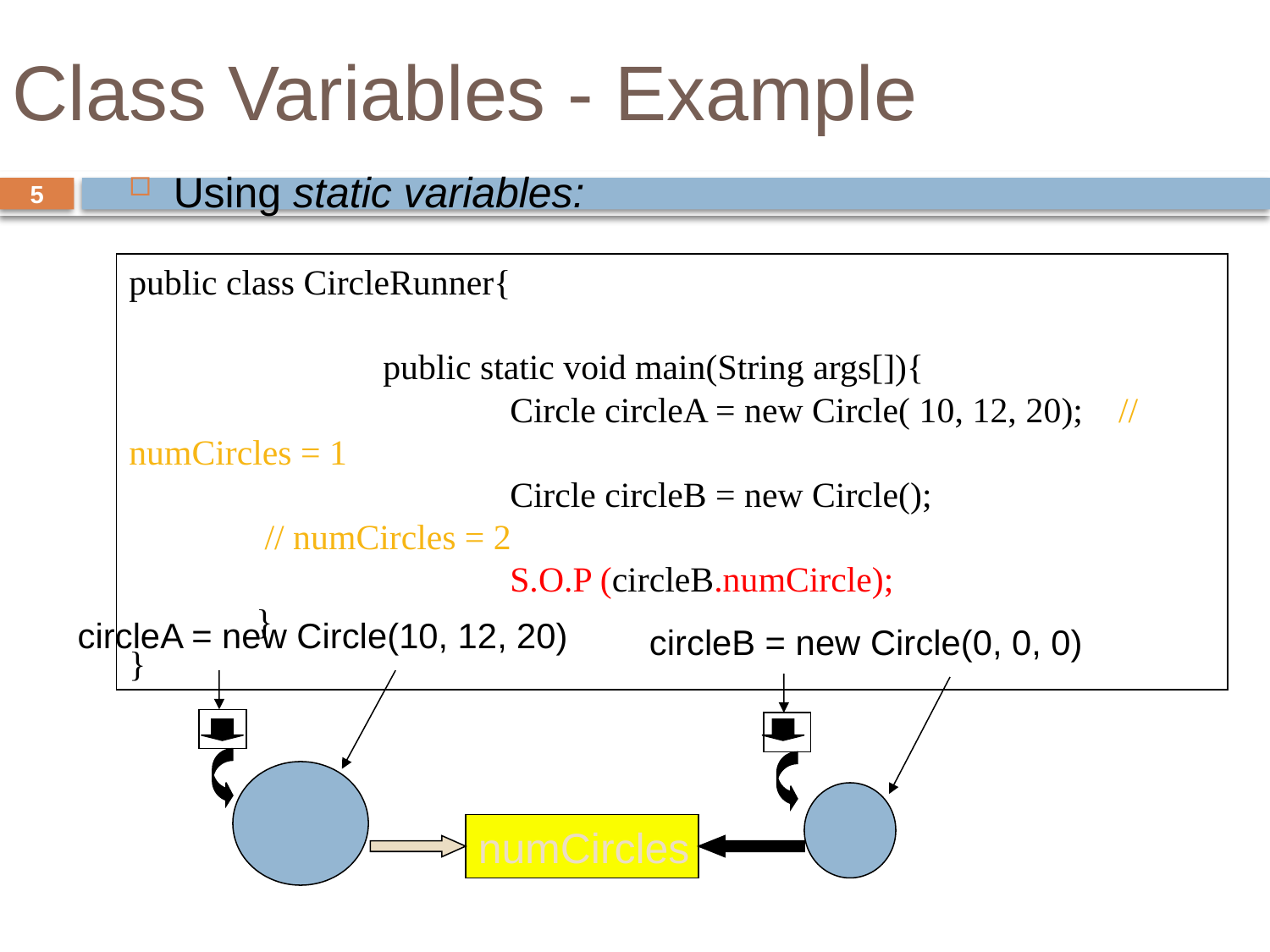

# Class Variables - Example
Using static variables:

public class CircleRunner{

		public static void main(String args[]){
			Circle circleA = new Circle( 10, 12, 20);    // numCircles = 1
			Circle circleB = new Circle();      			 // numCircles = 2
		 	S.O.P (circleB.numCircle);
	}
}
circleA = new Circle(10, 12, 20)
circleB = new Circle(0, 0, 0)

numCircles

5